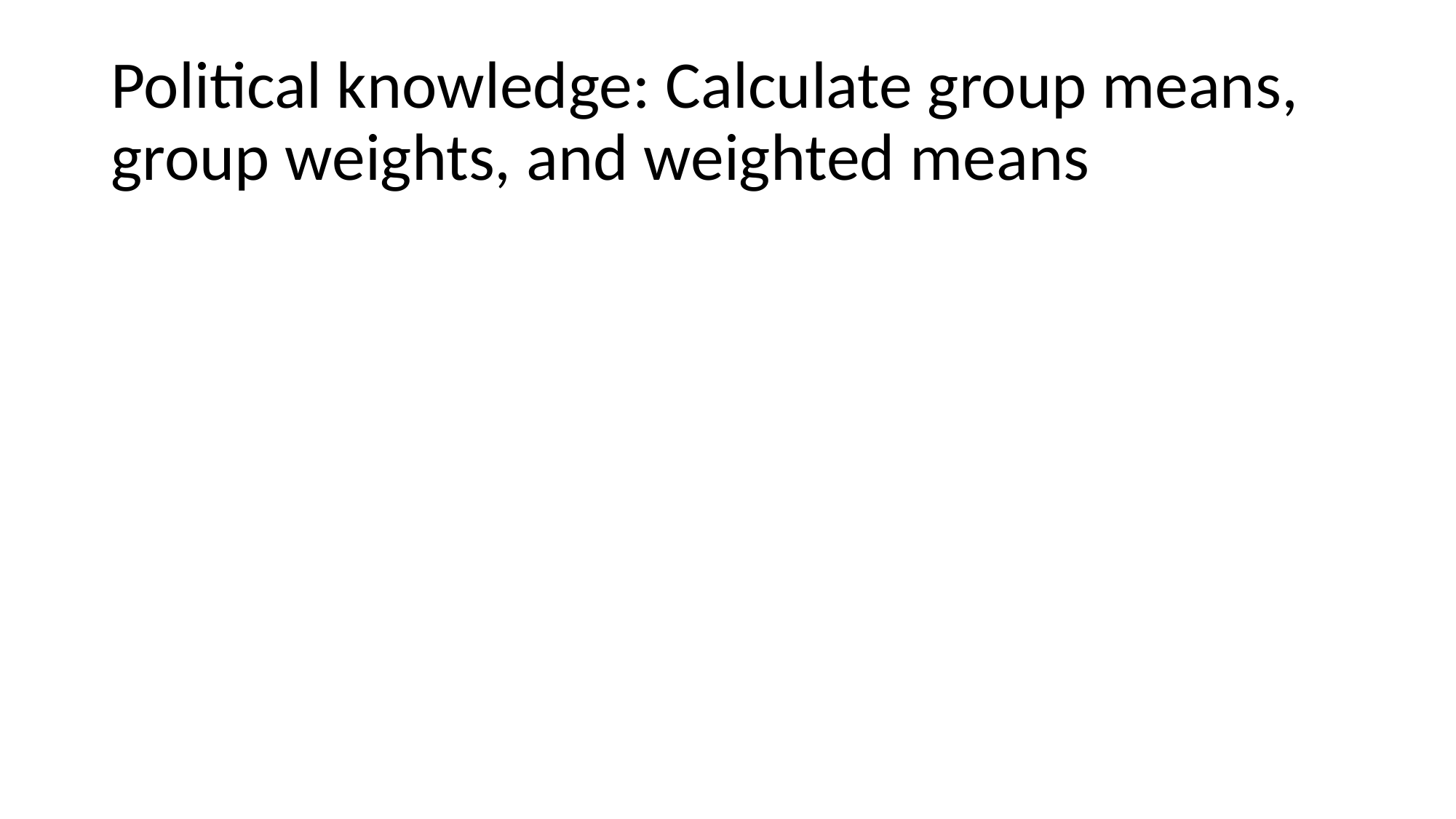

# Political knowledge: Calculate group means, group weights, and weighted means